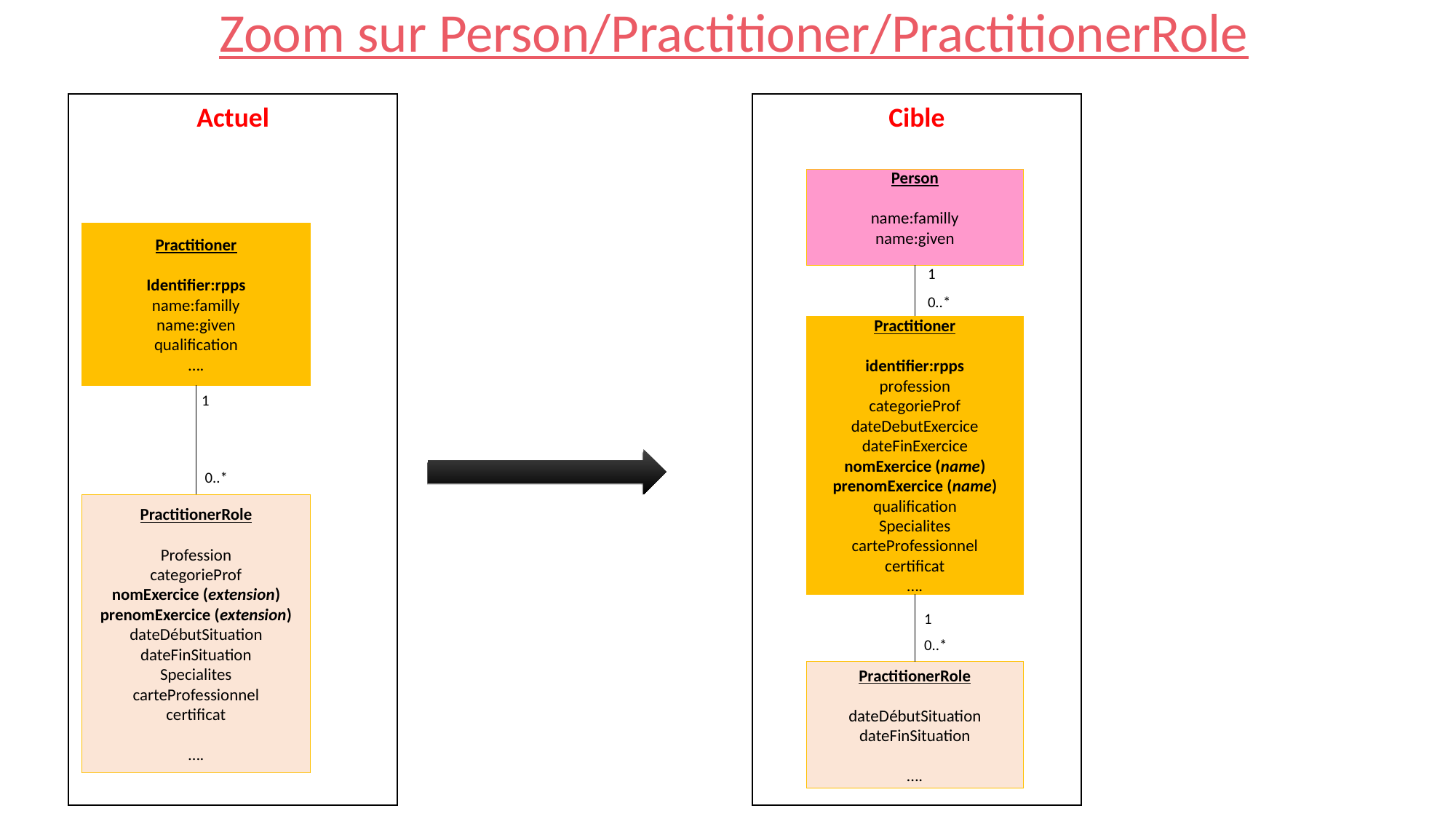

Zoom sur Person/Practitioner/PractitionerRole
Actuel
Cible
Person

name:familly
name:given

Practitioner

Identifier:rpps
name:familly
name:given
qualification
….
1
0..*
Practitioner

identifier:rpps
profession
categorieProf
dateDebutExercice
dateFinExercice
nomExercice (name)
prenomExercice (name)
qualification
Specialites
carteProfessionnel
certificat
….
1

0..*
PractitionerRole

Profession
categorieProf
nomExercice (extension)
prenomExercice (extension)
dateDébutSituation
dateFinSituation
Specialites
carteProfessionnel
certificat

….
1
0..*
PractitionerRole

dateDébutSituation
dateFinSituation

….